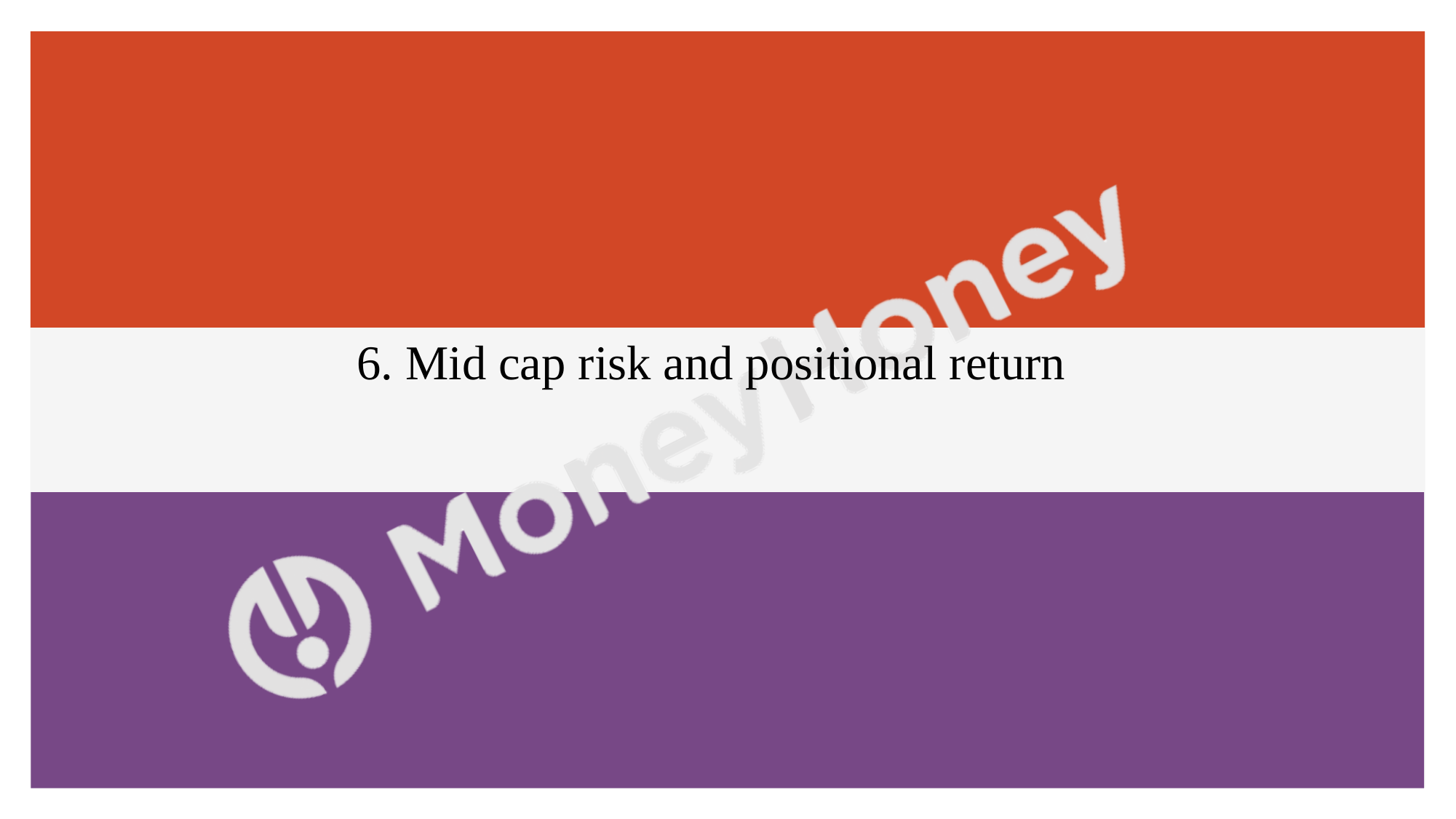

6. Mid cap risk and positional return